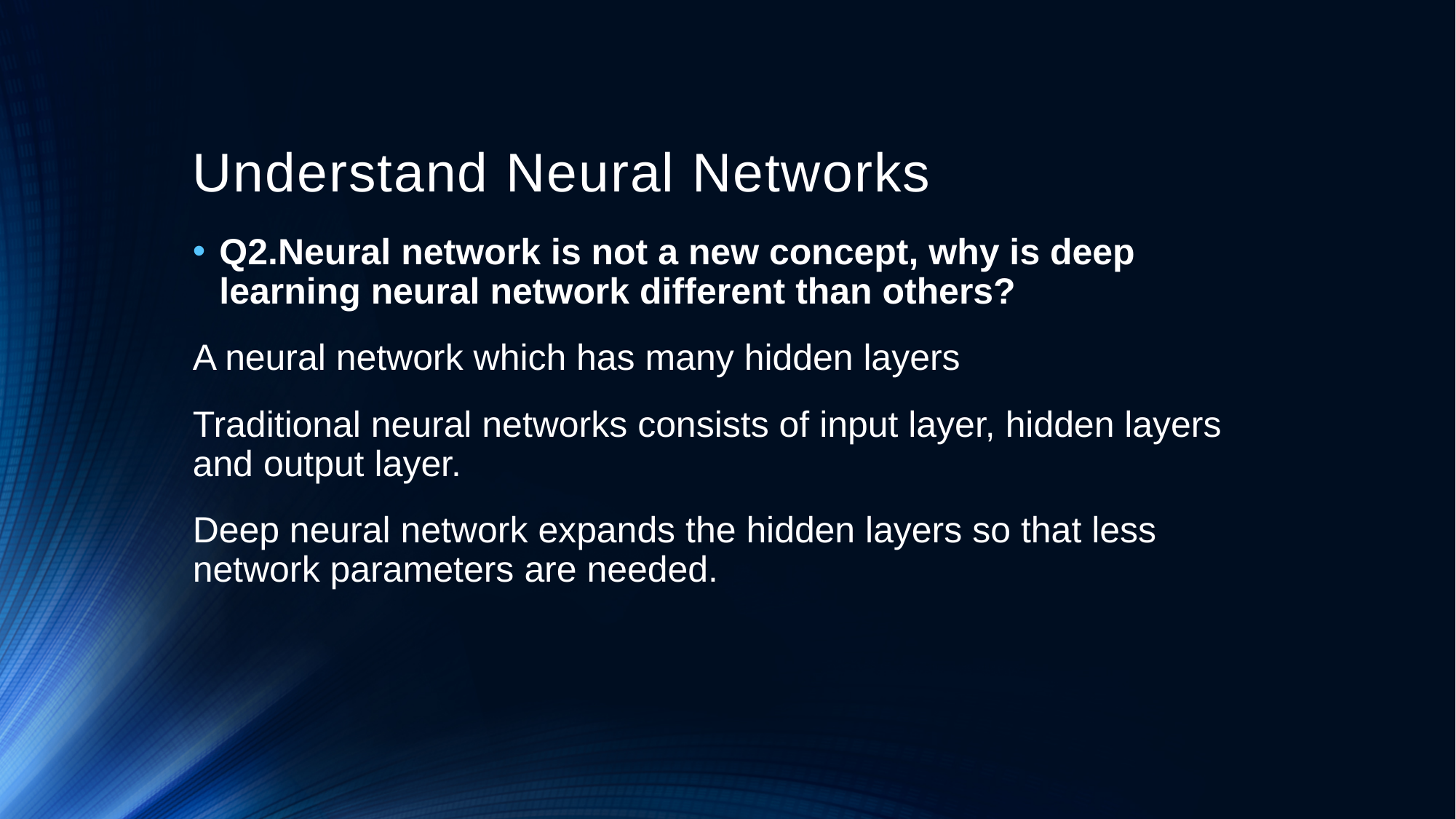

# Understand Neural Networks
Q2.Neural network is not a new concept, why is deep learning neural network different than others?
A neural network which has many hidden layers
Traditional neural networks consists of input layer, hidden layers and output layer.
Deep neural network expands the hidden layers so that less network parameters are needed.